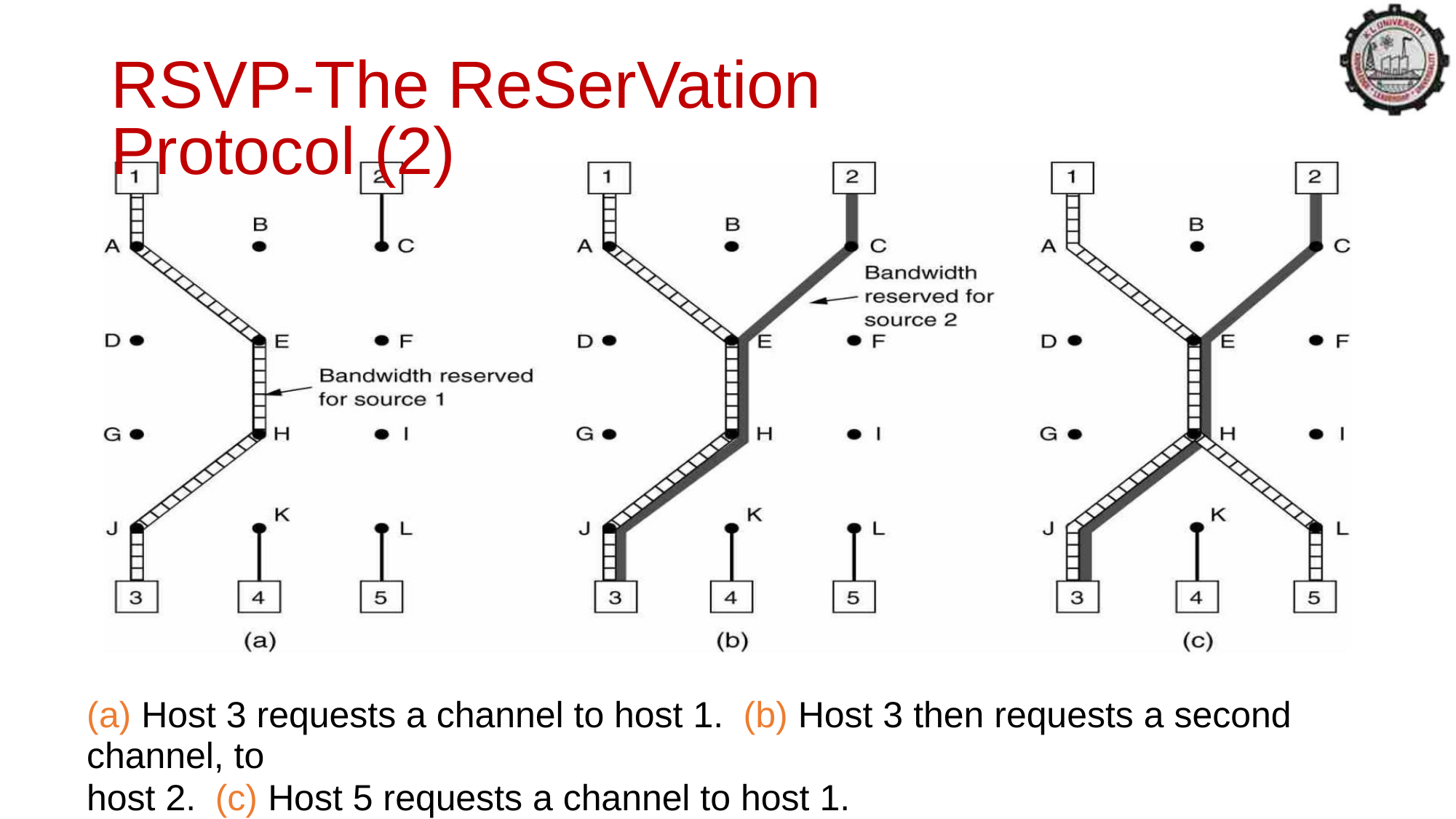

RSVP-The ReSerVation Protocol (2)
(a) Host 3 requests a channel to host 1. (b) Host 3 then requests a second channel, to
host 2. (c) Host 5 requests a channel to host 1.